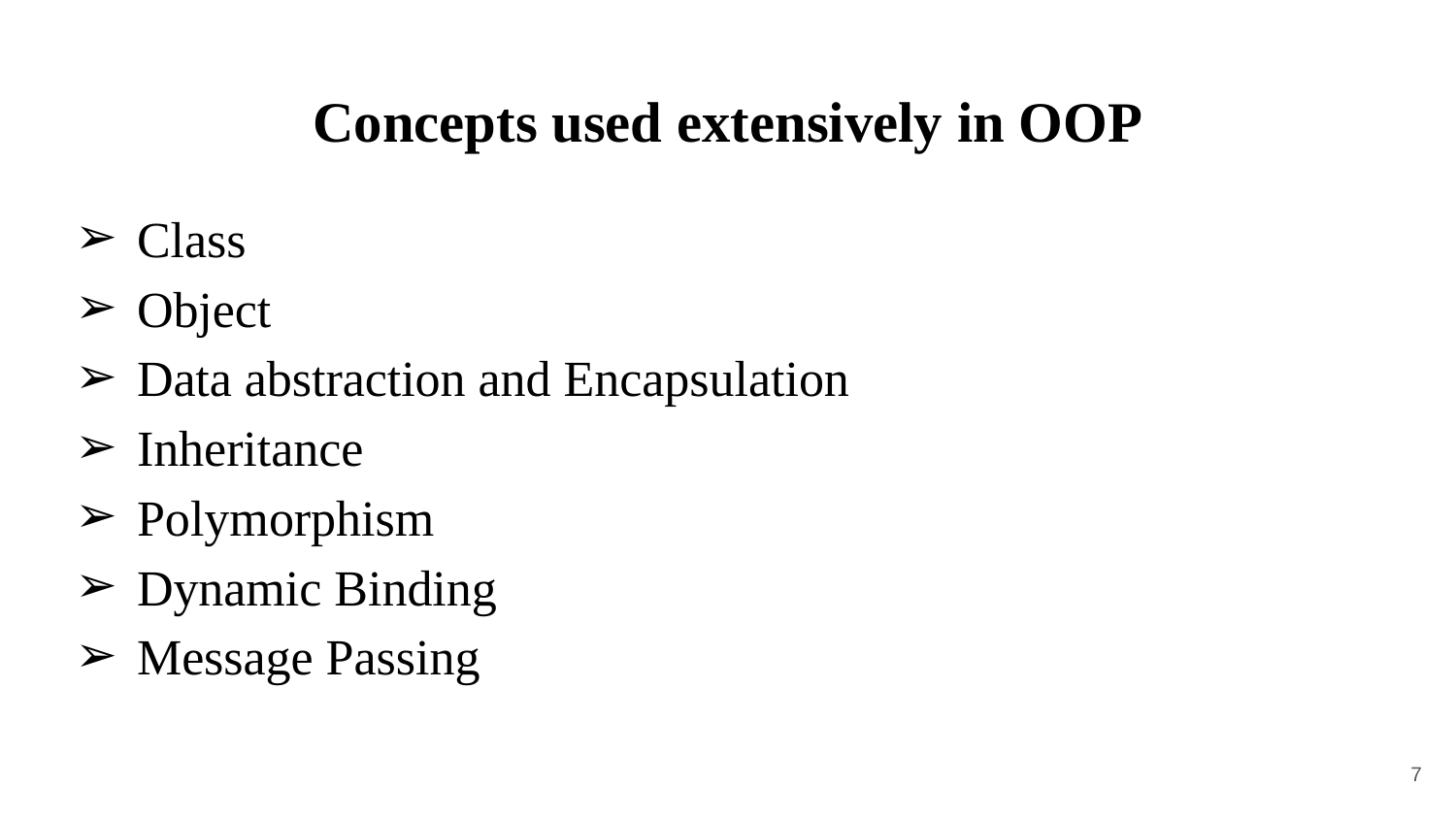

# Concepts used extensively in OOP
Class
Object
Data abstraction and Encapsulation
Inheritance
Polymorphism
Dynamic Binding
Message Passing
7